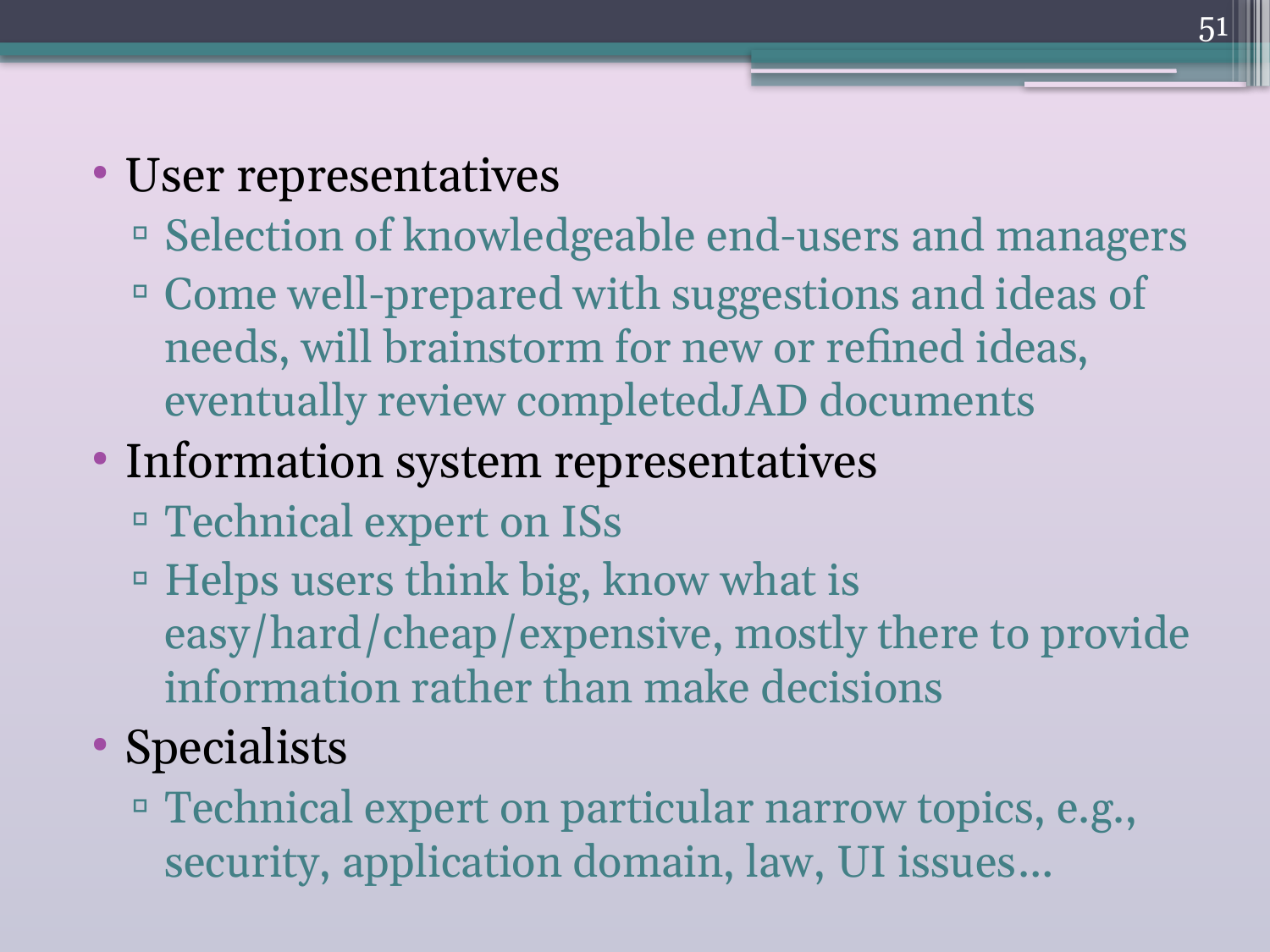

51
User representatives
Selection of knowledgeable end-users and managers
Come well-prepared with suggestions and ideas of needs, will brainstorm for new or refined ideas, eventually review completedJAD documents
Information system representatives
Technical expert on ISs
Helps users think big, know what is easy/hard/cheap/expensive, mostly there to provide information rather than make decisions
Specialists
Technical expert on particular narrow topics, e.g., security, application domain, law, UI issues…